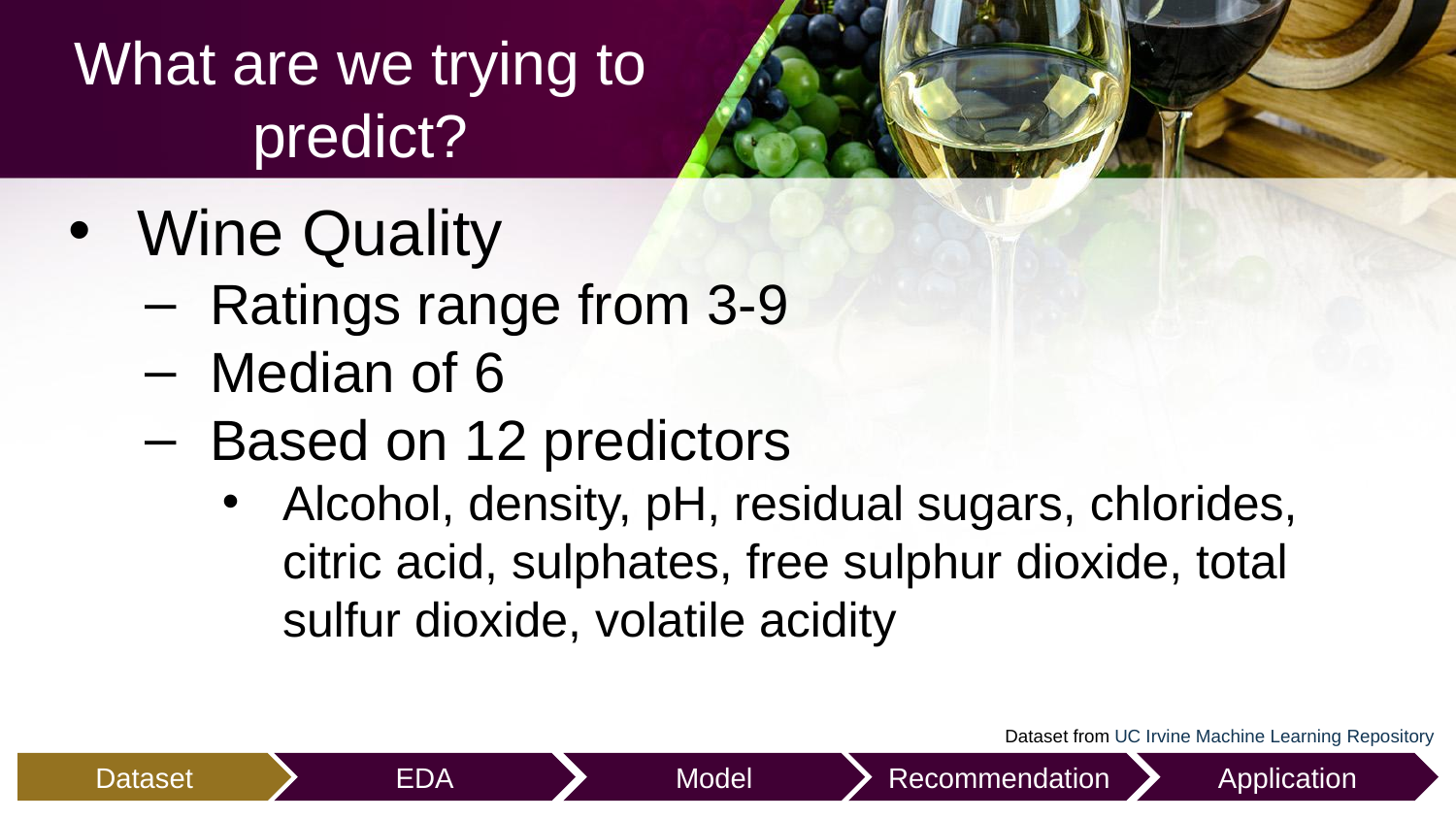

# What are we trying to predict?
Wine Quality
Ratings range from 3-9
Median of 6
Based on 12 predictors
Alcohol, density, pH, residual sugars, chlorides, citric acid, sulphates, free sulphur dioxide, total sulfur dioxide, volatile acidity

Dataset from UC Irvine Machine Learning Repository
Dataset
EDA
Model
Recommendation
Application